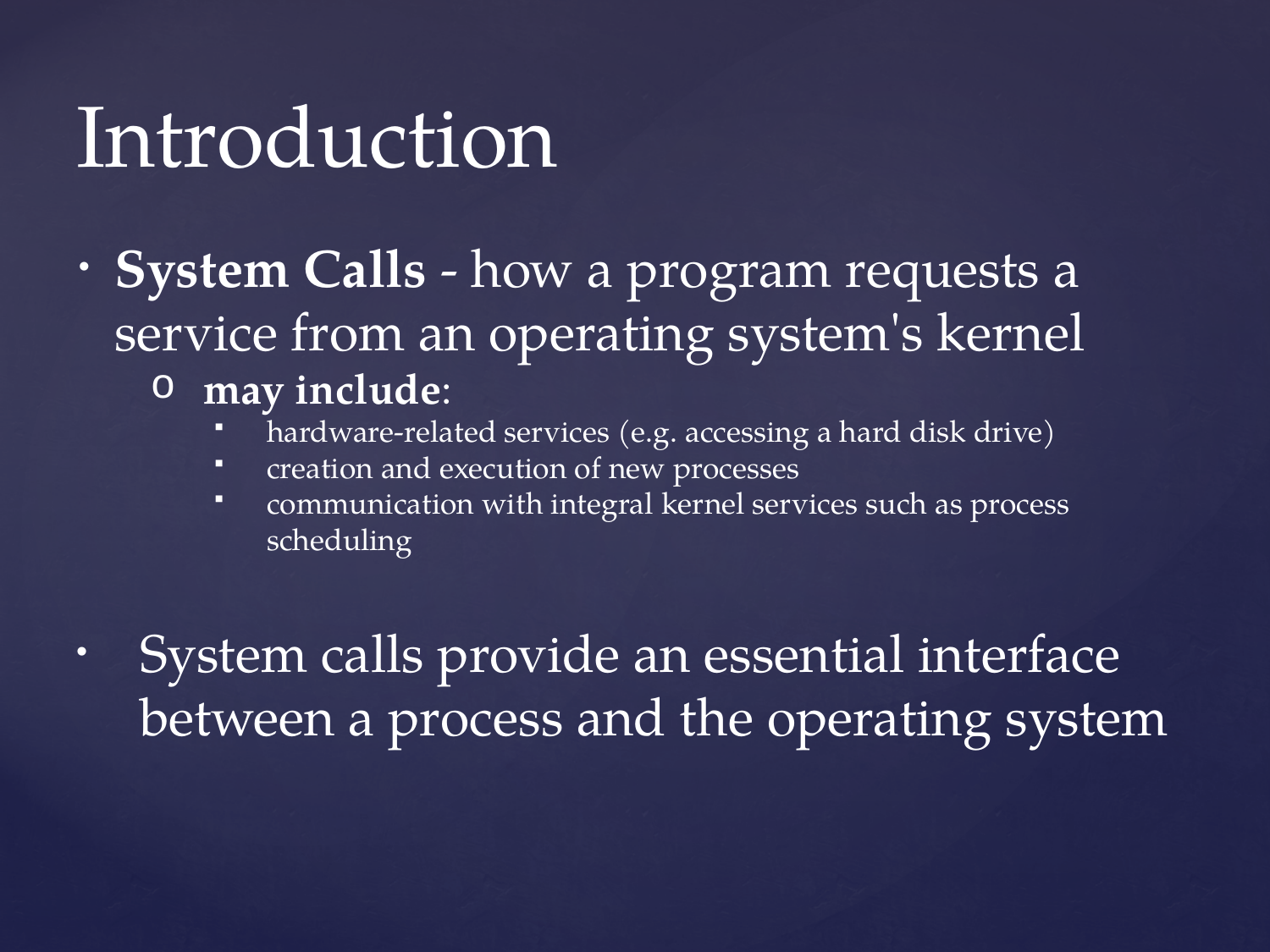

# Introduction
System Calls - how a program requests a service from an operating system's kernel
may include:
hardware-related services (e.g. accessing a hard disk drive)
creation and execution of new processes
communication with integral kernel services such as process scheduling

System calls provide an essential interface between a process and the operating system